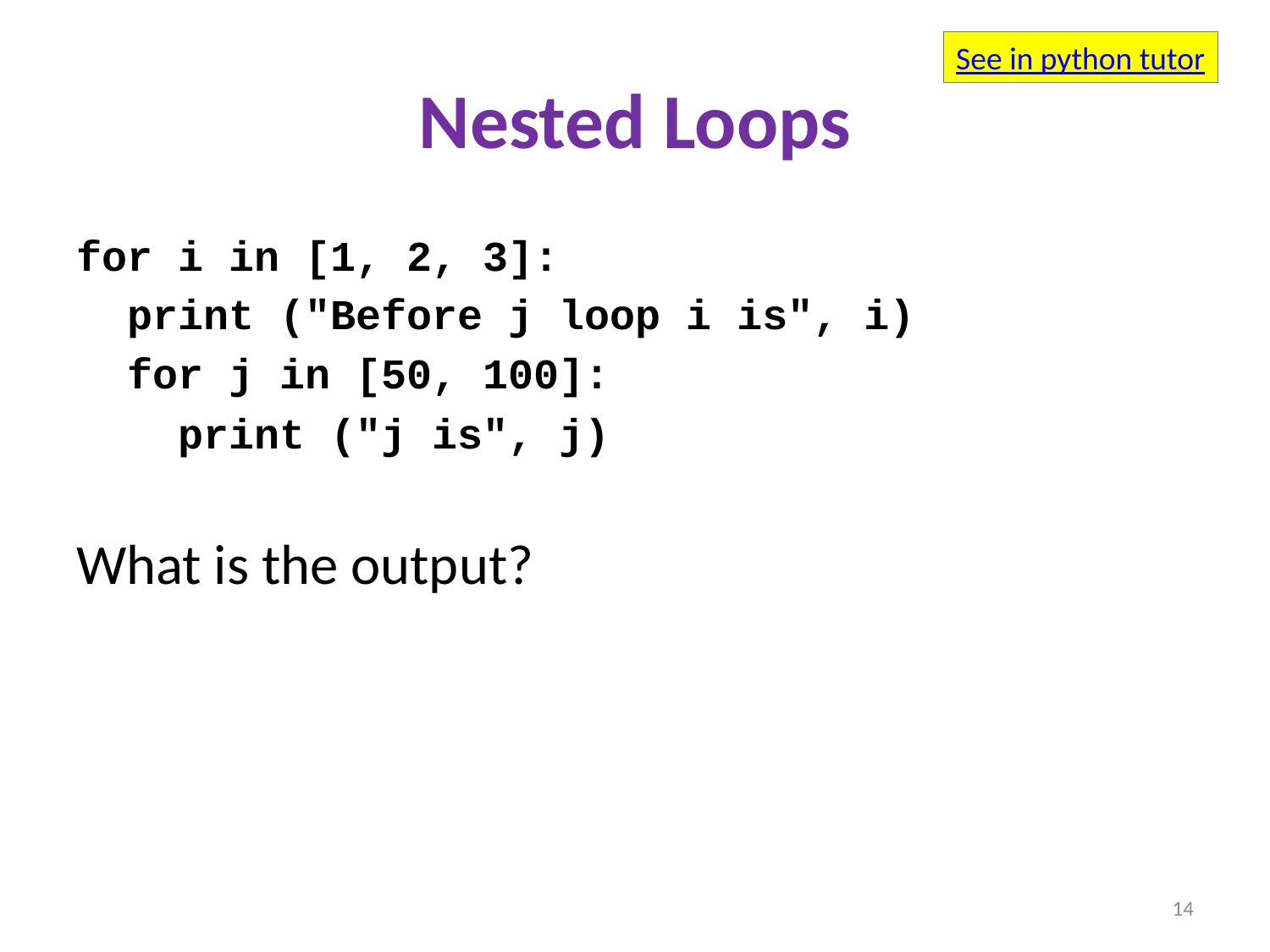

See in python tutor
# Nested Loops
for i in [1, 2, 3]:
  print ("Before j loop i is", i)
  for j in [50, 100]:
    print ("j is", j)

What is the output?
14